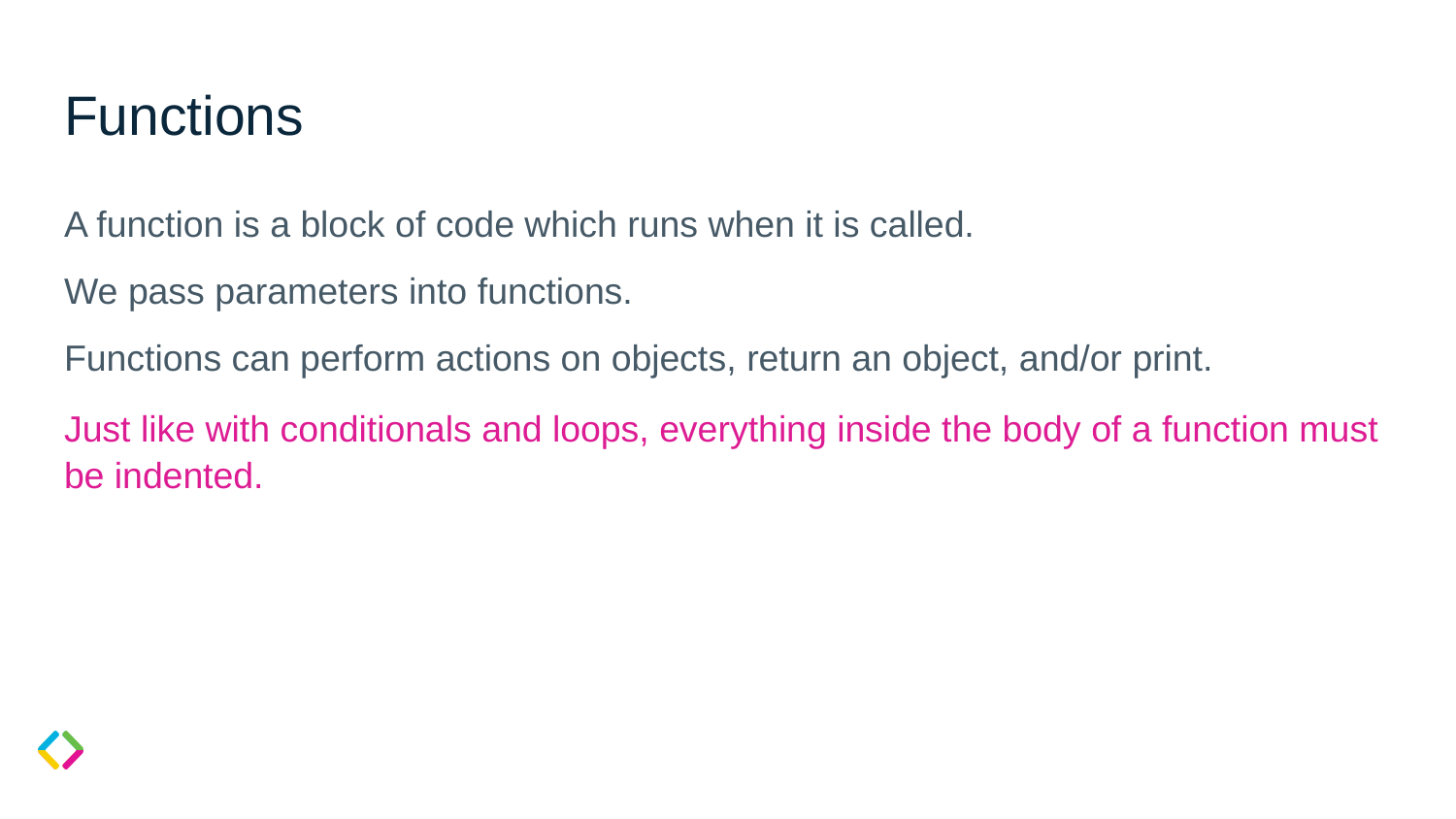

# Functions
A function is a block of code which runs when it is called.
We pass parameters into functions.
Functions can perform actions on objects, return an object, and/or print.
Just like with conditionals and loops, everything inside the body of a function must be indented.